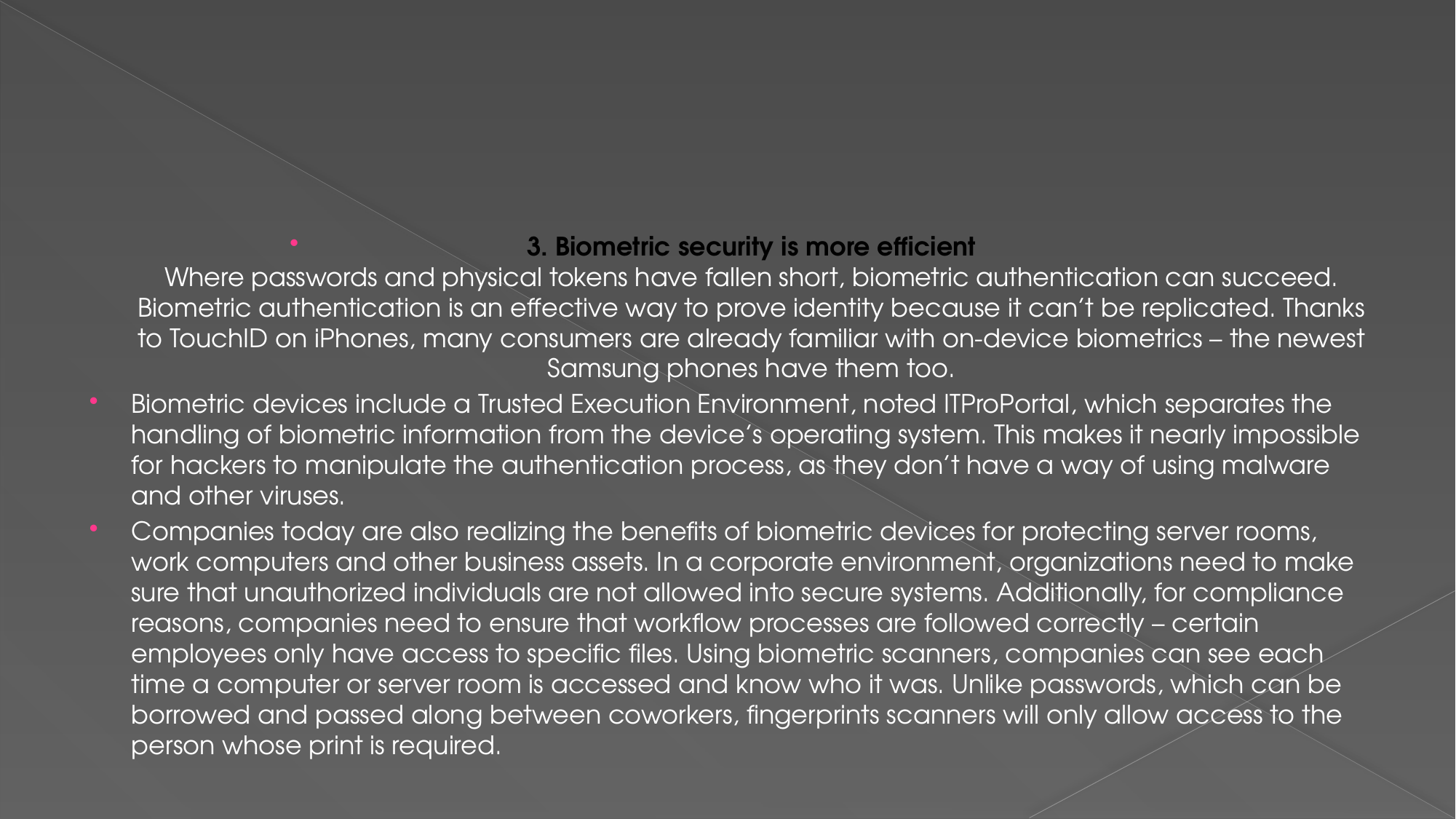

#
3. Biometric security is more efficient
Where passwords and physical tokens have fallen short, biometric authentication can succeed. Biometric authentication is an effective way to prove identity because it can’t be replicated. Thanks to TouchID on iPhones, many consumers are already familiar with on-device biometrics – the newest Samsung phones have them too.
Biometric devices include a Trusted Execution Environment, noted ITProPortal, which separates the handling of biometric information from the device’s operating system. This makes it nearly impossible for hackers to manipulate the authentication process, as they don’t have a way of using malware and other viruses.
Companies today are also realizing the benefits of biometric devices for protecting server rooms, work computers and other business assets. In a corporate environment, organizations need to make sure that unauthorized individuals are not allowed into secure systems. Additionally, for compliance reasons, companies need to ensure that workflow processes are followed correctly – certain employees only have access to specific files. Using biometric scanners, companies can see each time a computer or server room is accessed and know who it was. Unlike passwords, which can be borrowed and passed along between coworkers, fingerprints scanners will only allow access to the person whose print is required.